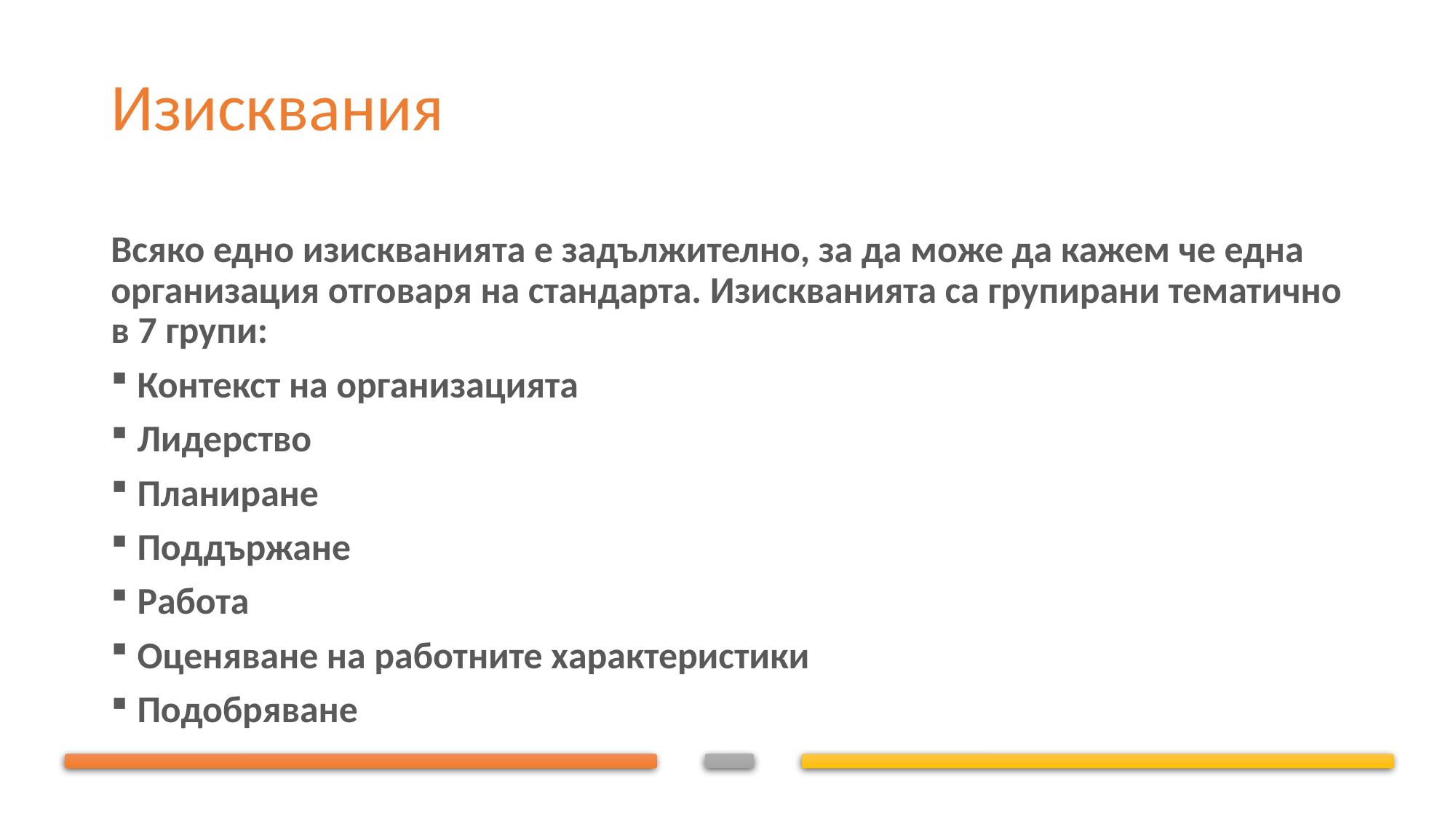

# Изисквания
Всяко едно изискванията е задължително, за да може да кажем че една организация отговаря на стандарта. Изискванията са групирани тематично в 7 групи:
Контекст на организацията
Лидерство
Планиране
Поддържане
Работа
Оценяване на работните характеристики
Подобряване